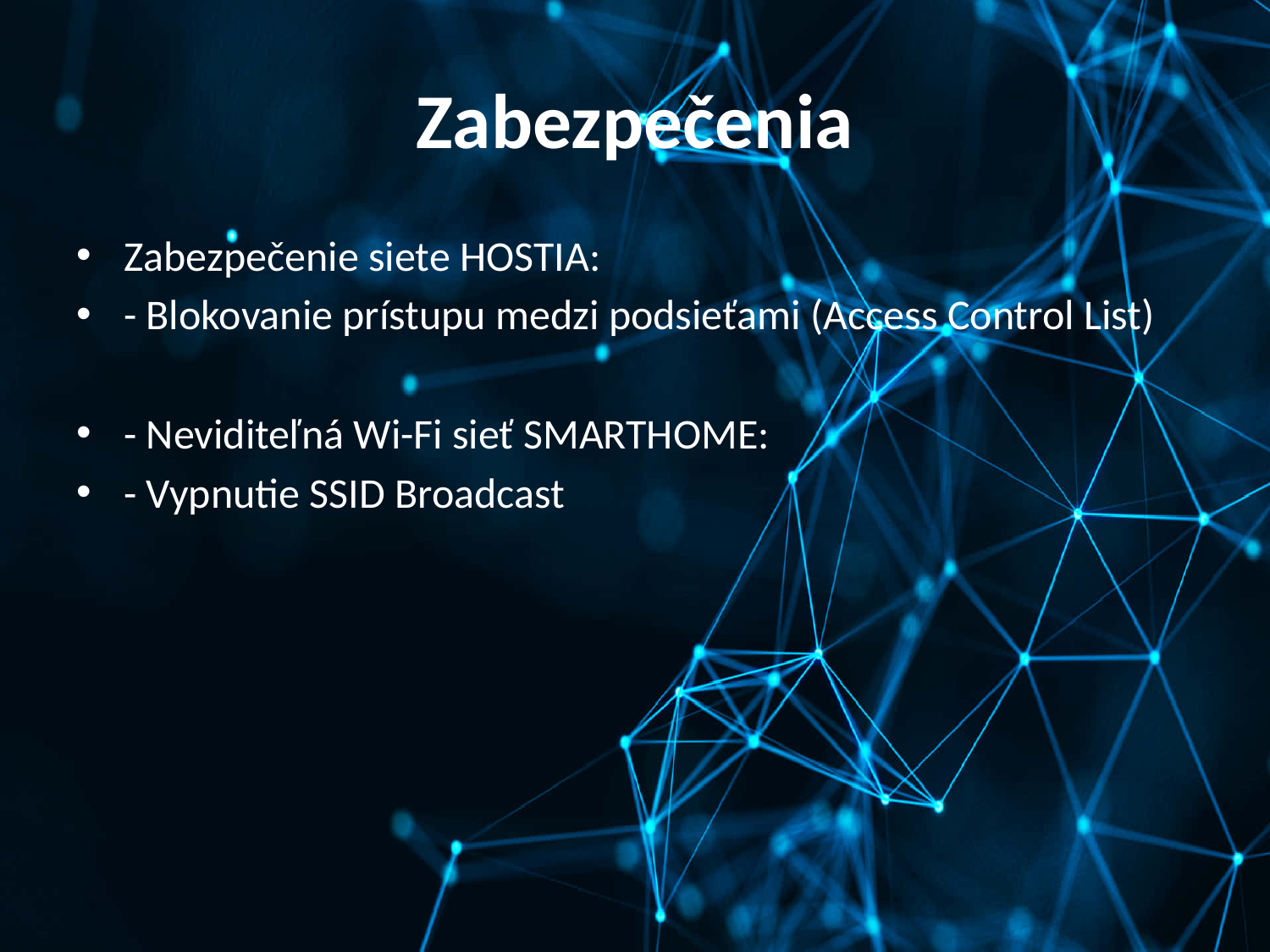

# Zabezpečenia
Zabezpečenie siete HOSTIA:
- Blokovanie prístupu medzi podsieťami (Access Control List)

- Neviditeľná Wi-Fi sieť SMARTHOME:
- Vypnutie SSID Broadcast